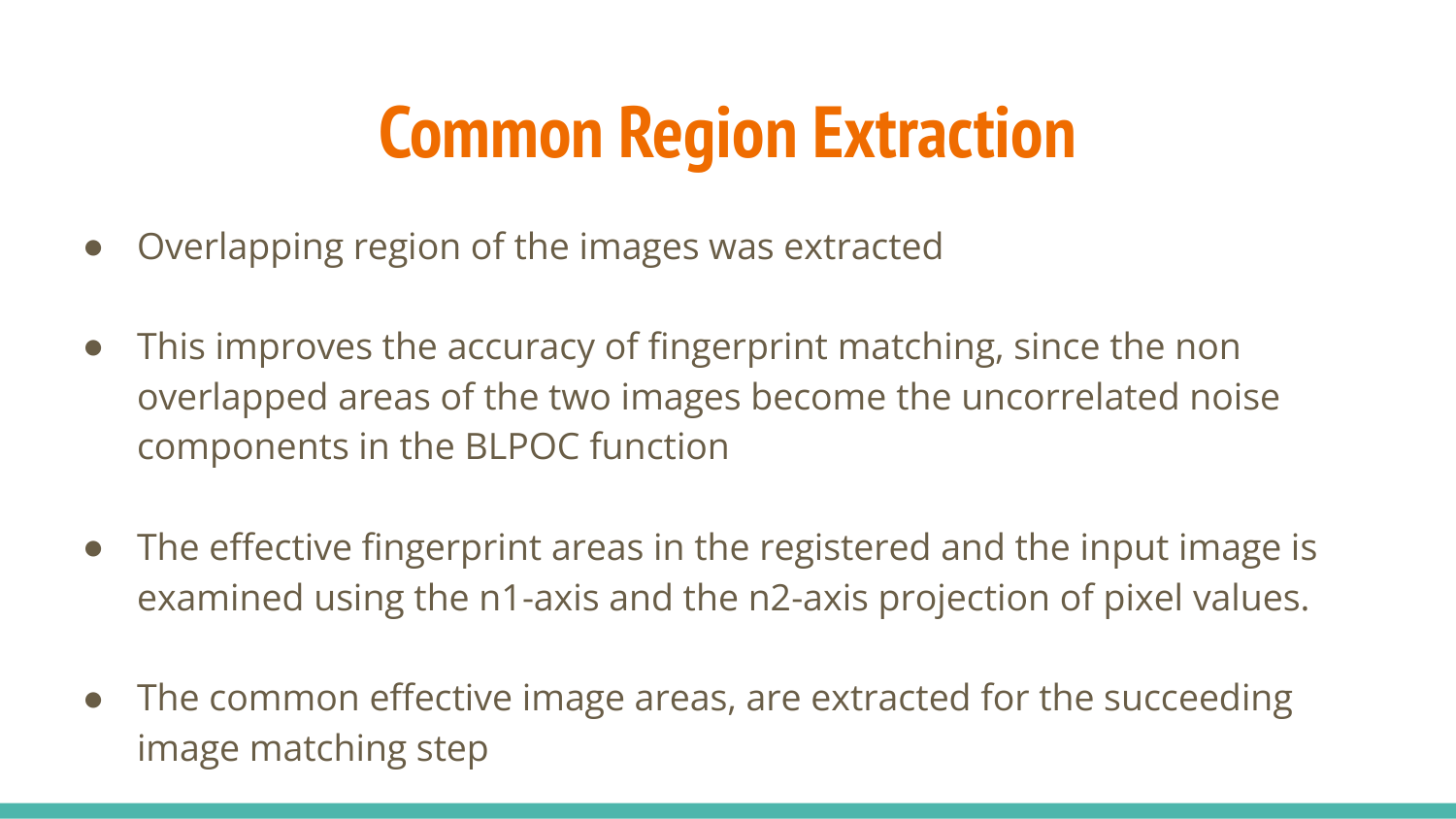

# Common Region Extraction
Overlapping region of the images was extracted

This improves the accuracy of fingerprint matching, since the non overlapped areas of the two images become the uncorrelated noise components in the BLPOC function

The effective fingerprint areas in the registered and the input image is examined using the n1-axis and the n2-axis projection of pixel values.

The common effective image areas, are extracted for the succeeding image matching step